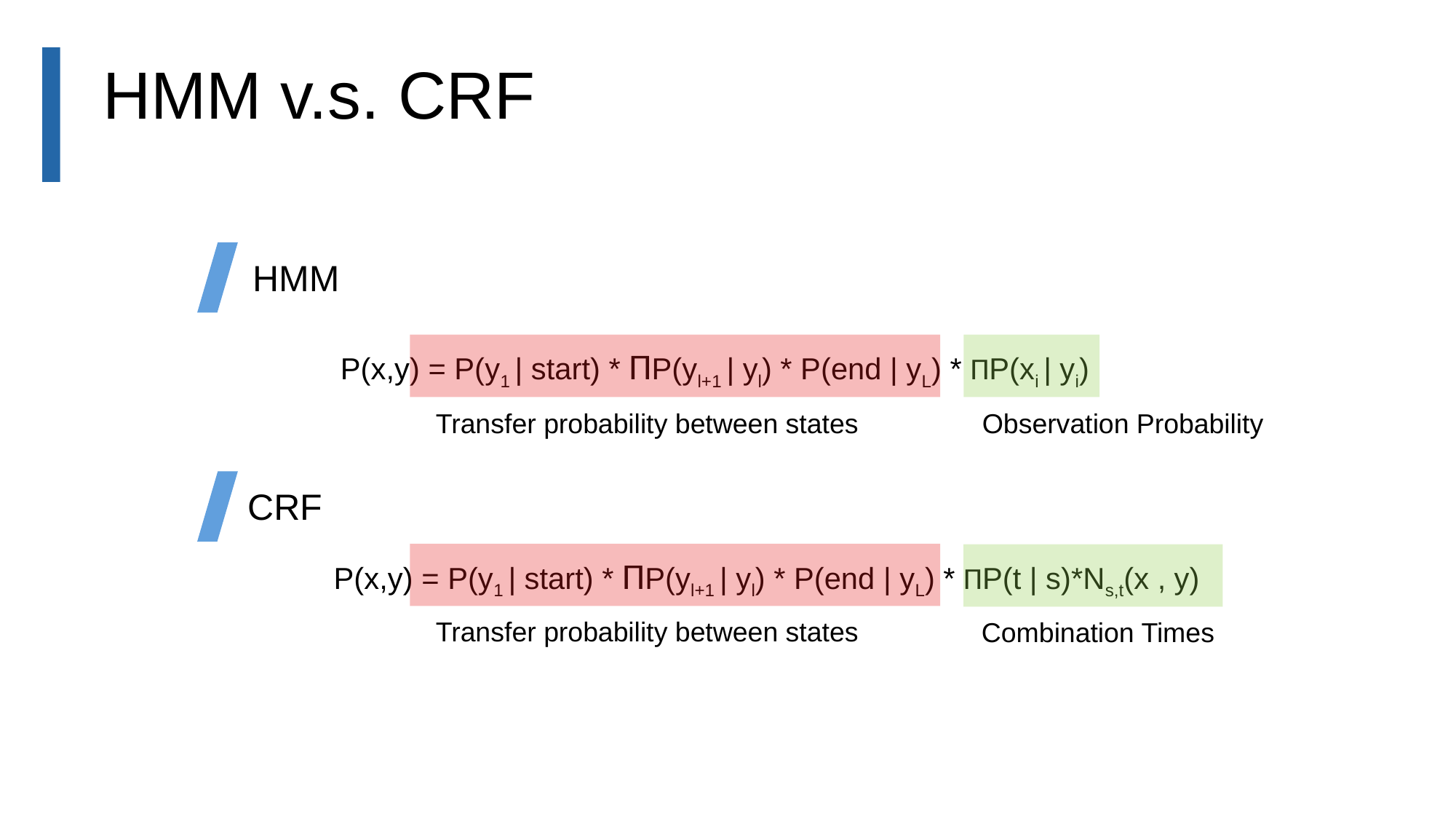

HMM v.s. CRF

HMM

P(x,y) = P(y1 | start) * ΠP(yl+1 | yl) * P(end | yL) * ΠP(xi | yi)
Transfer probability between states
Observation Probability

CRF

P(x,y) = P(y1 | start) * ΠP(yl+1 | yl) * P(end | yL) * ΠP(t | s)*Ns,t(x , y)
Transfer probability between states
Combination Times